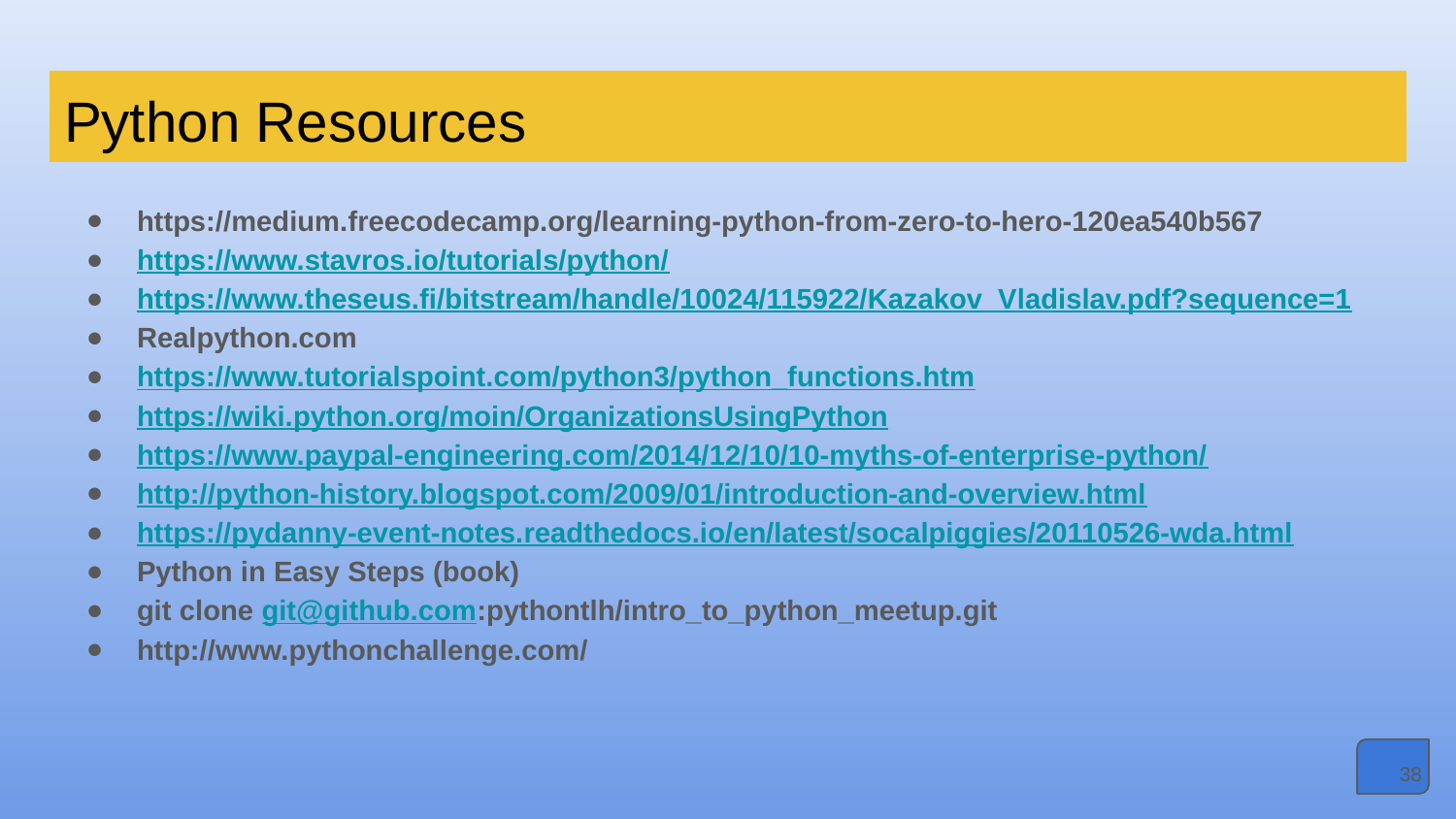

# Python Resources
https://medium.freecodecamp.org/learning-python-from-zero-to-hero-120ea540b567
https://www.stavros.io/tutorials/python/
https://www.theseus.fi/bitstream/handle/10024/115922/Kazakov_Vladislav.pdf?sequence=1
Realpython.com
https://www.tutorialspoint.com/python3/python_functions.htm
https://wiki.python.org/moin/OrganizationsUsingPython
https://www.paypal-engineering.com/2014/12/10/10-myths-of-enterprise-python/
http://python-history.blogspot.com/2009/01/introduction-and-overview.html
https://pydanny-event-notes.readthedocs.io/en/latest/socalpiggies/20110526-wda.html
Python in Easy Steps (book)
git clone git@github.com:pythontlh/intro_to_python_meetup.git
http://www.pythonchallenge.com/

38